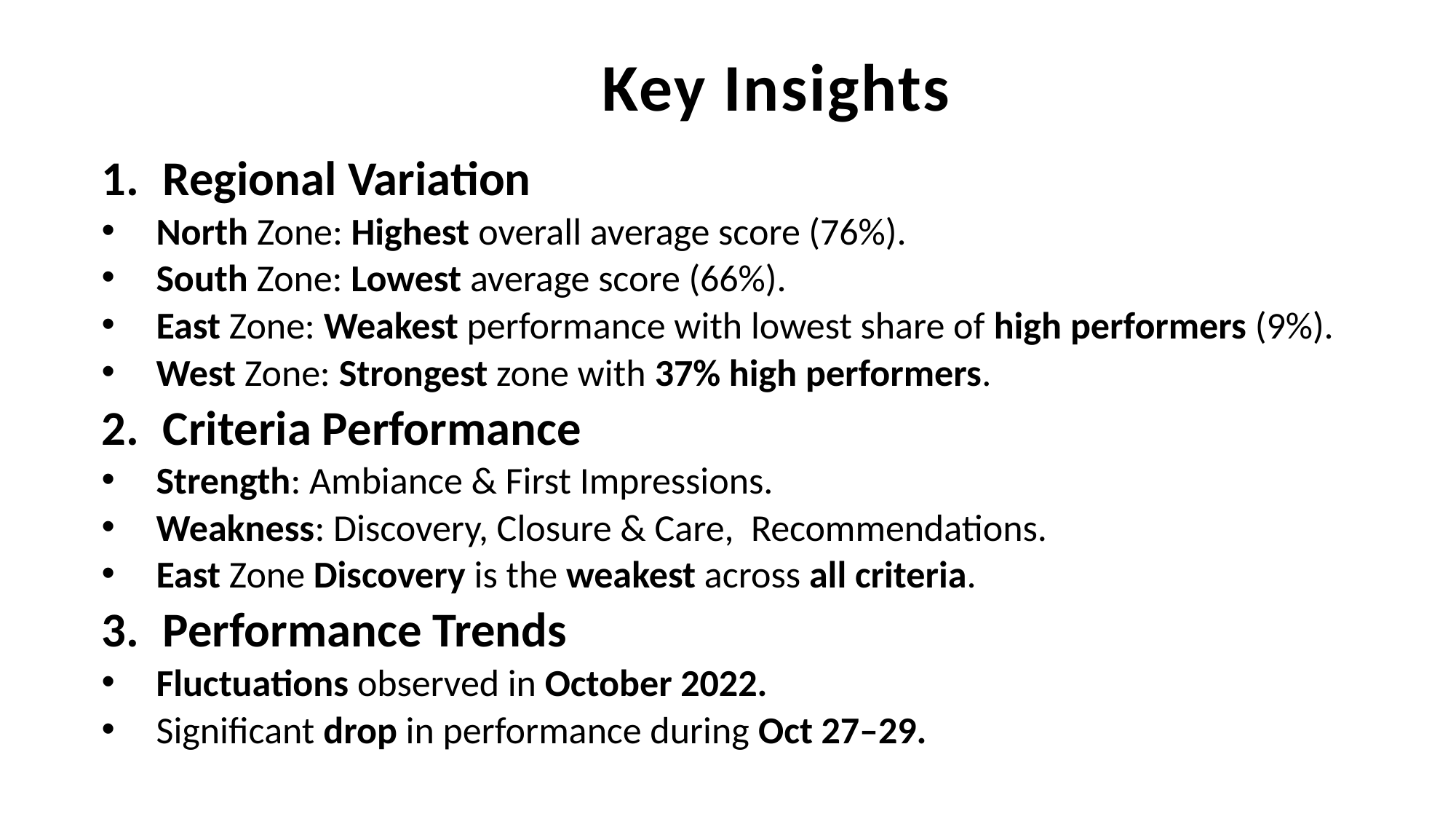

# Key Insights
Regional Variation
North Zone: Highest overall average score (76%).
South Zone: Lowest average score (66%).
East Zone: Weakest performance with lowest share of high performers (9%).
West Zone: Strongest zone with 37% high performers.
Criteria Performance
Strength: Ambiance & First Impressions.
Weakness: Discovery, Closure & Care,  Recommendations.
East Zone Discovery is the weakest across all criteria.
Performance Trends
Fluctuations observed in October 2022.
Significant drop in performance during Oct 27–29.